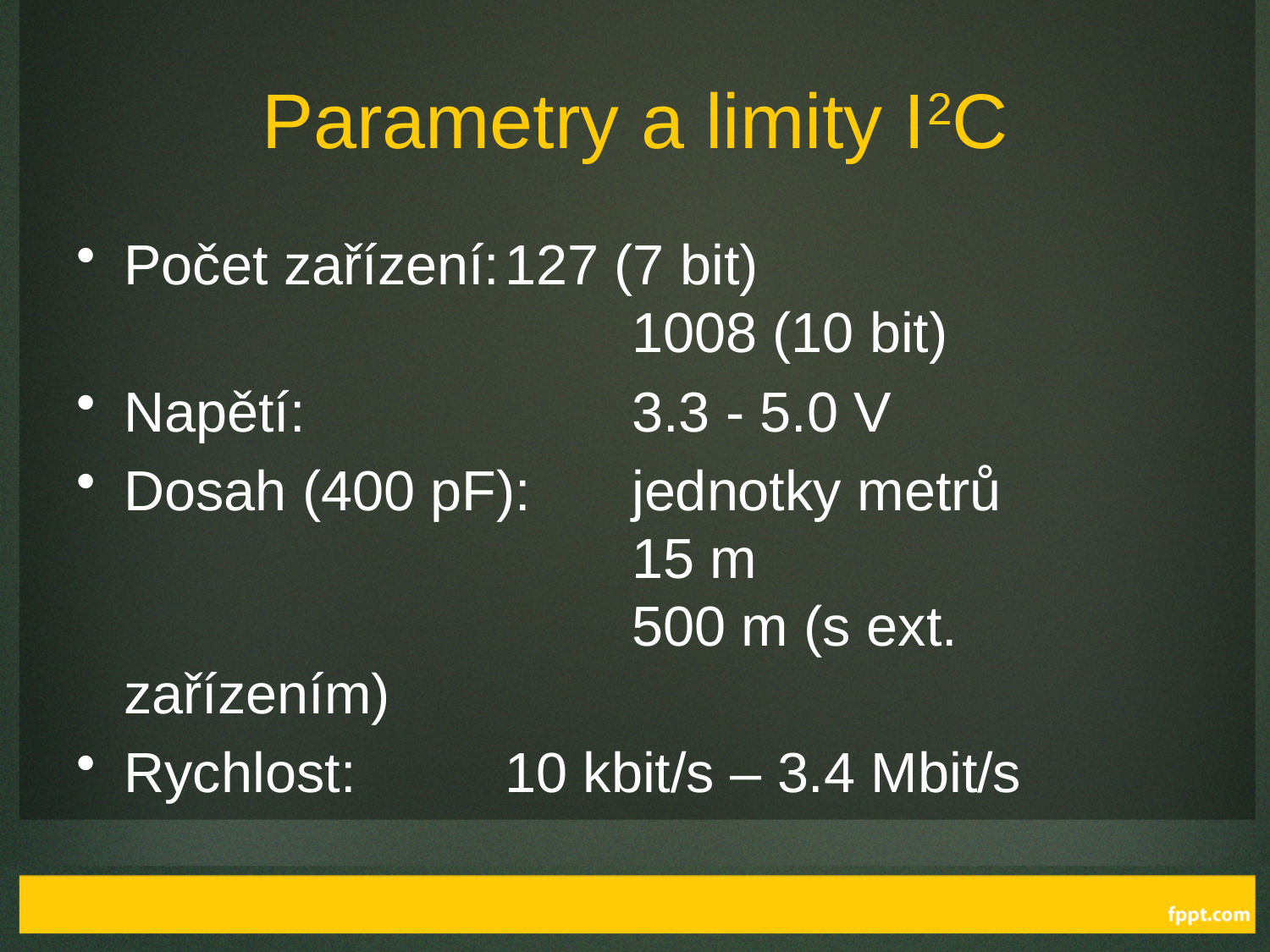

# Parametry a limity I2C
Počet zařízení:	127 (7 bit)
				1008 (10 bit)
Napětí: 			3.3 - 5.0 V
Dosah (400 pF): 	jednotky metrů
				15 m
				500 m (s ext. zařízením)
Rychlost:		10 kbit/s – 3.4 Mbit/s